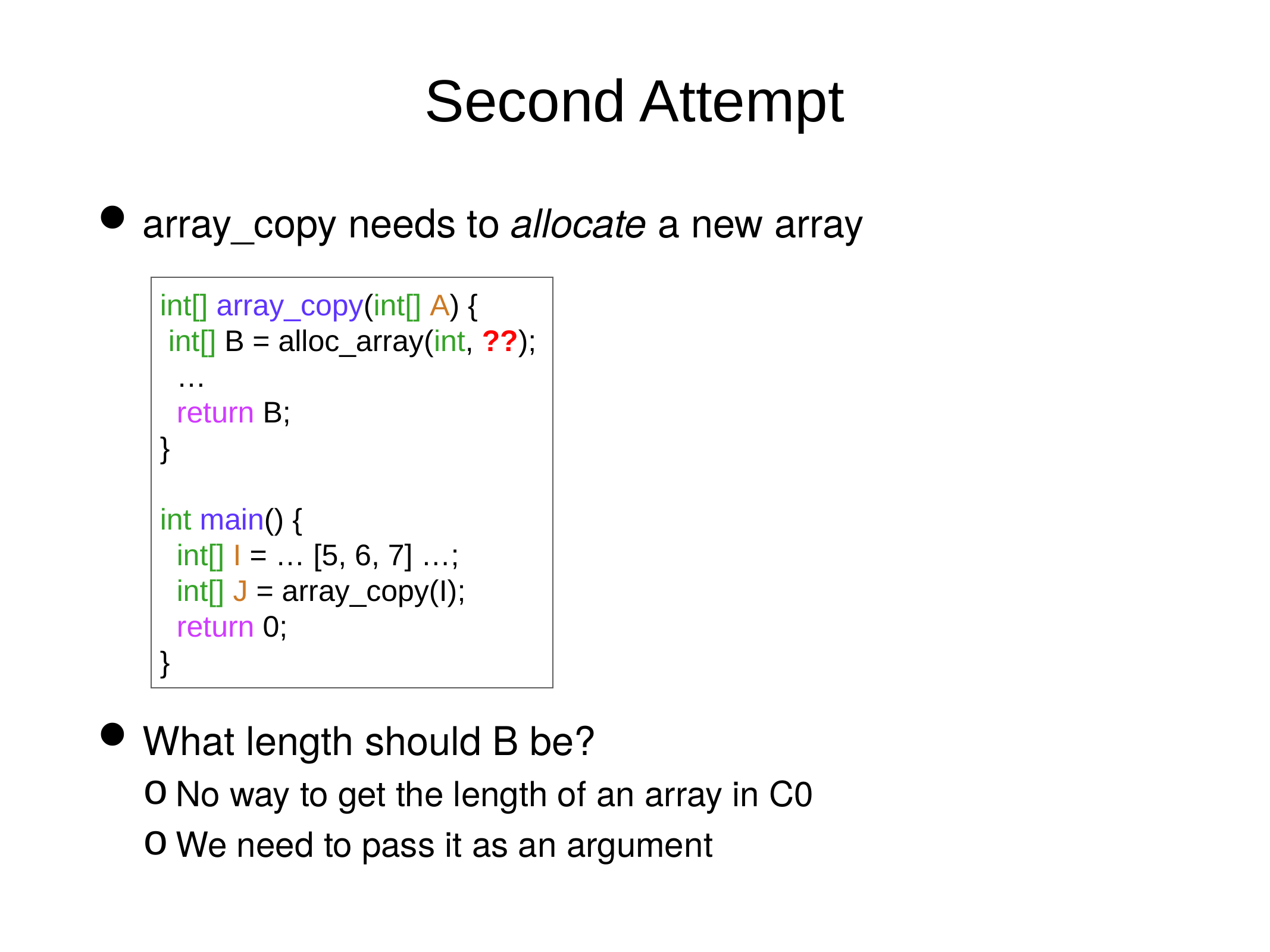

# Second Attempt
array_copy needs to allocate a new array

What length should B be?
No way to get the length of an array in C0
We need to pass it as an argument

int[] array_copy(int[] A) {
 int[] B = alloc_array(int, ??);
  …
  return B;
}

int main() {
  int[] I = … [5, 6, 7] …;
  int[] J = array_copy(I);
  return 0;
}